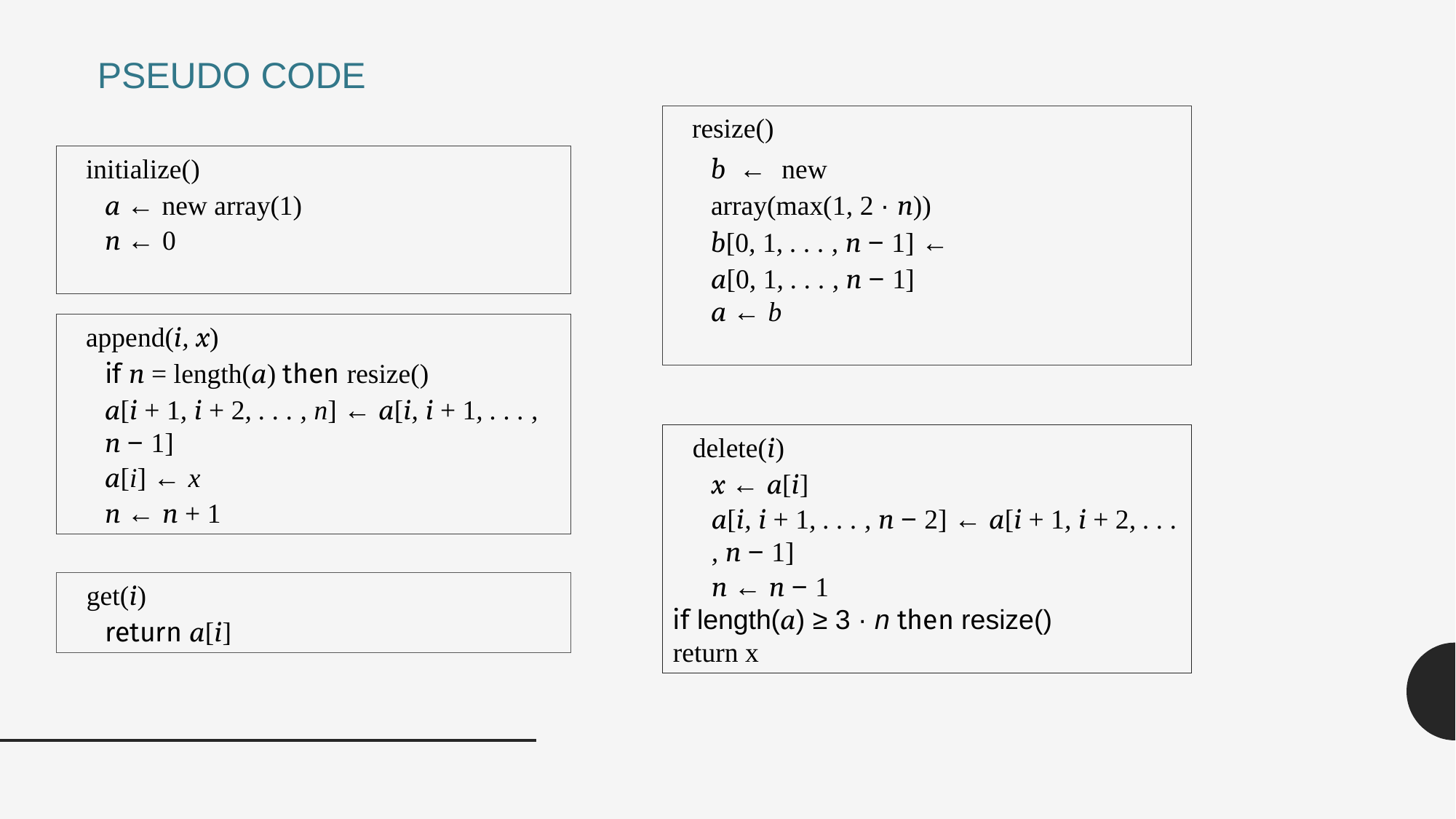

PSEUDO CODE
resize()
b  ←  new  array(max(1, 2 · n)) b[0, 1, . . . , n − 1] ← a[0, 1, . . . , n − 1]
a ← b

initialize()
a ← new array(1)
n ← 0

append(i, x)
if n = length(a) then resize()
a[i + 1, i + 2, . . . , n] ← a[i, i + 1, . . . , n − 1]
a[i] ← x
n ← n + 1
delete(i)
x ← a[i]
a[i, i + 1, . . . , n − 2] ← a[i + 1, i + 2, . . . , n − 1]
n ← n − 1
if length(a) ≥ 3 · n then resize()
return x
get(i)
return a[i]